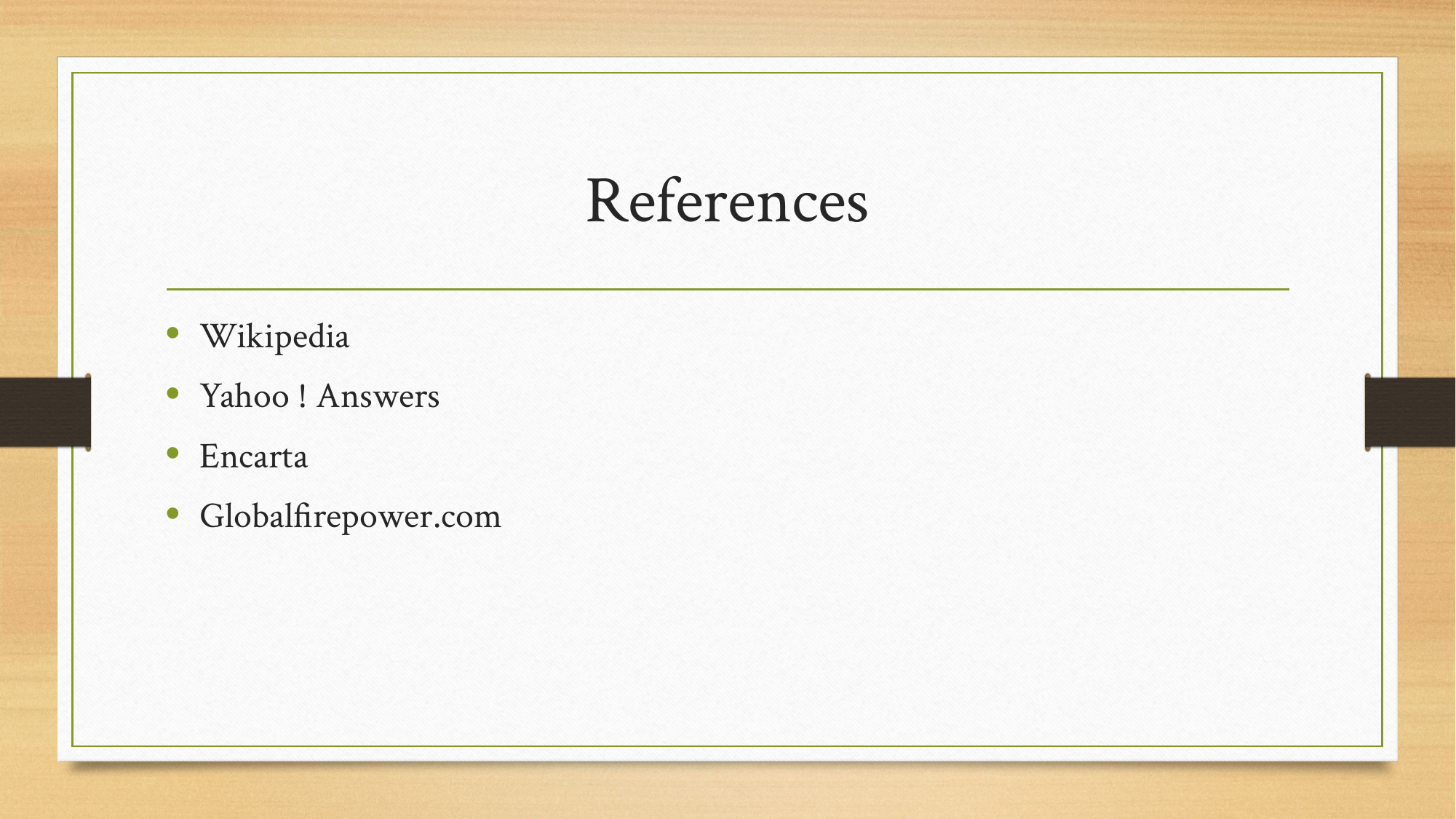

# References
Wikipedia
Yahoo ! Answers
Encarta
Globalfirepower.com